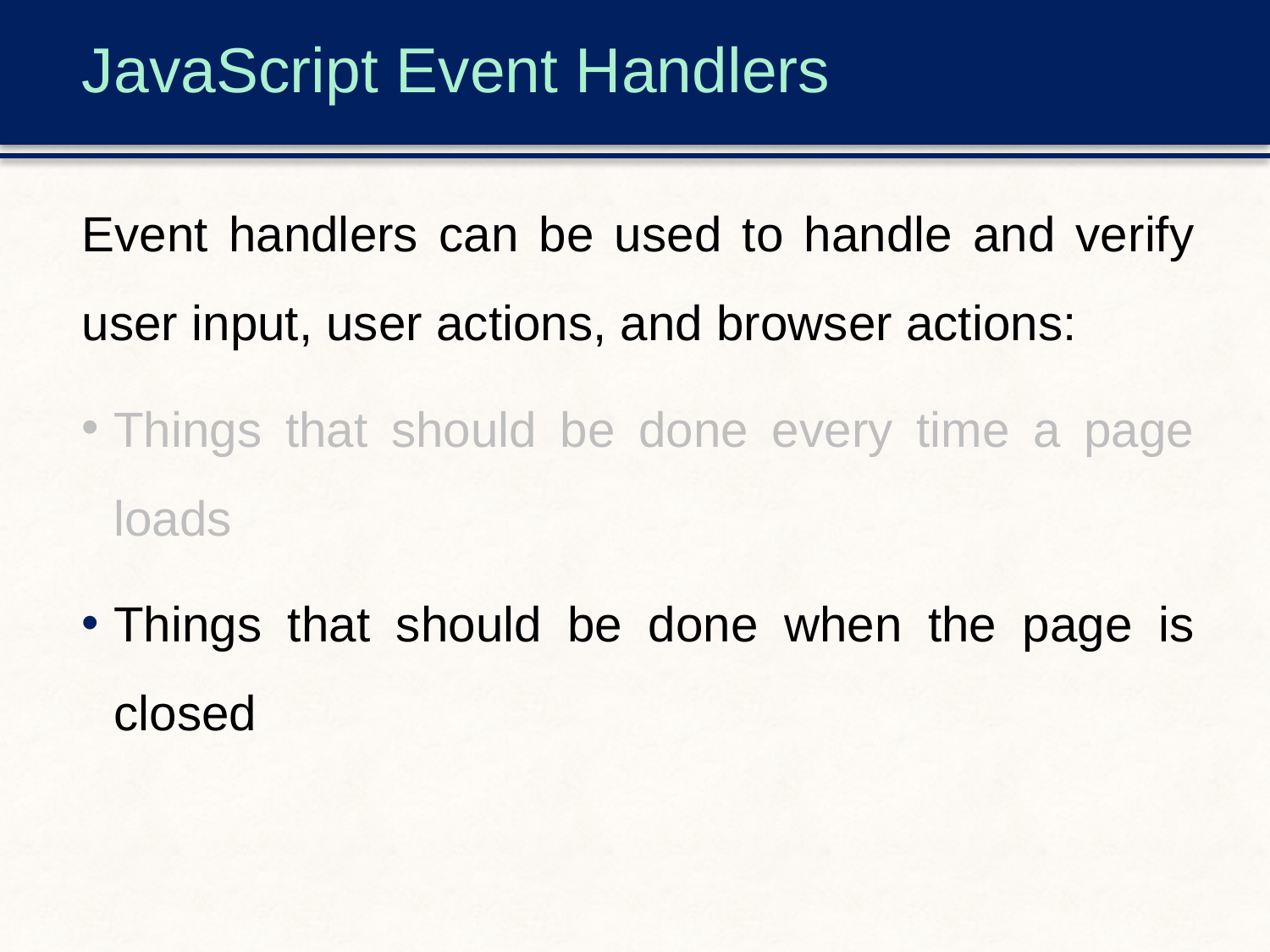

# JavaScript Event Handlers
Event handlers can be used to handle and verify user input, user actions, and browser actions:
Things that should be done every time a page loads
Things that should be done when the page is closed